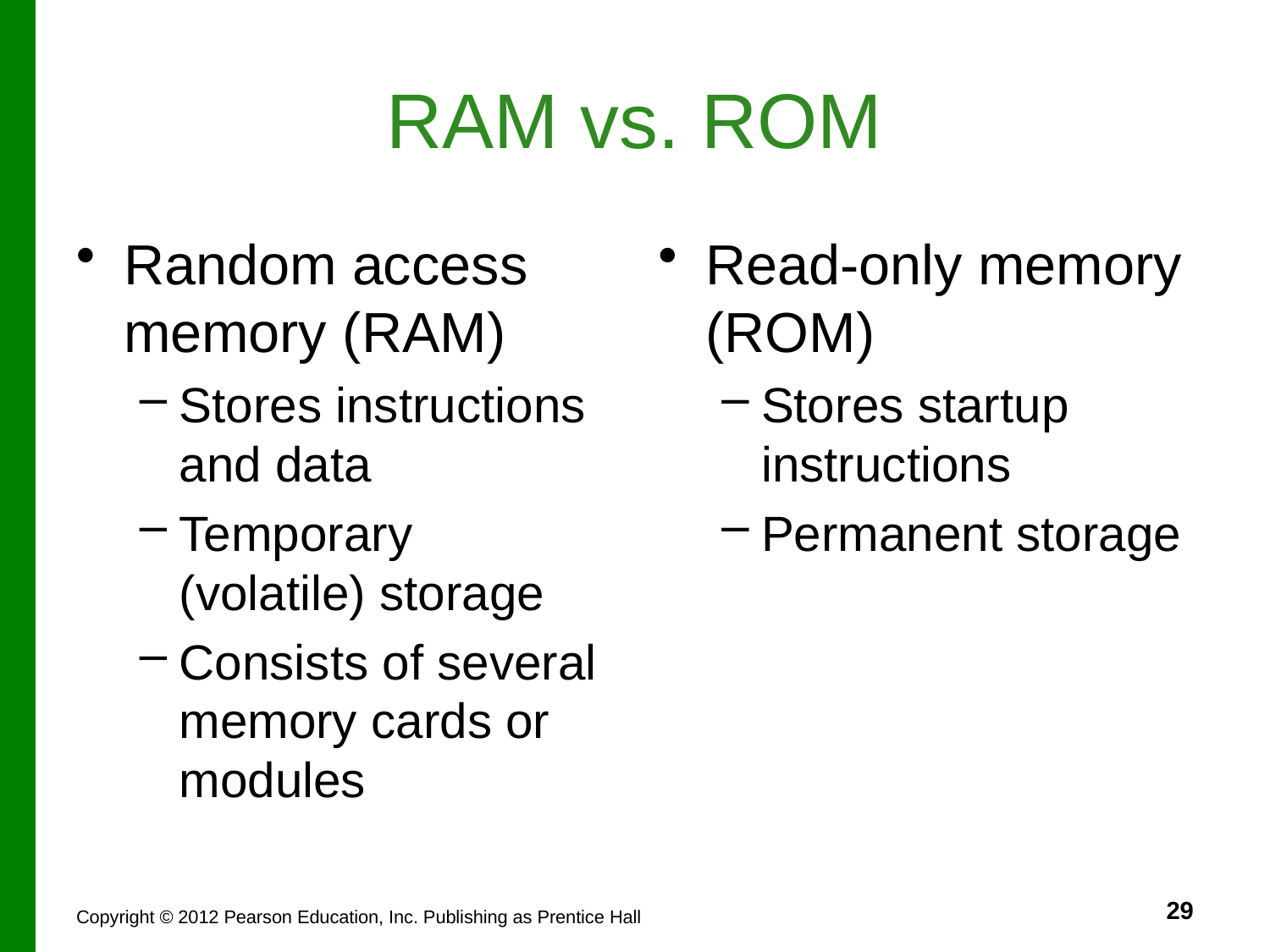

# RAM vs. ROM
Random access memory (RAM)
Stores instructions and data
Temporary (volatile) storage
Consists of several memory cards or modules
Read-only memory (ROM)
Stores startup instructions
Permanent storage
29
Copyright © 2012 Pearson Education, Inc. Publishing as Prentice Hall